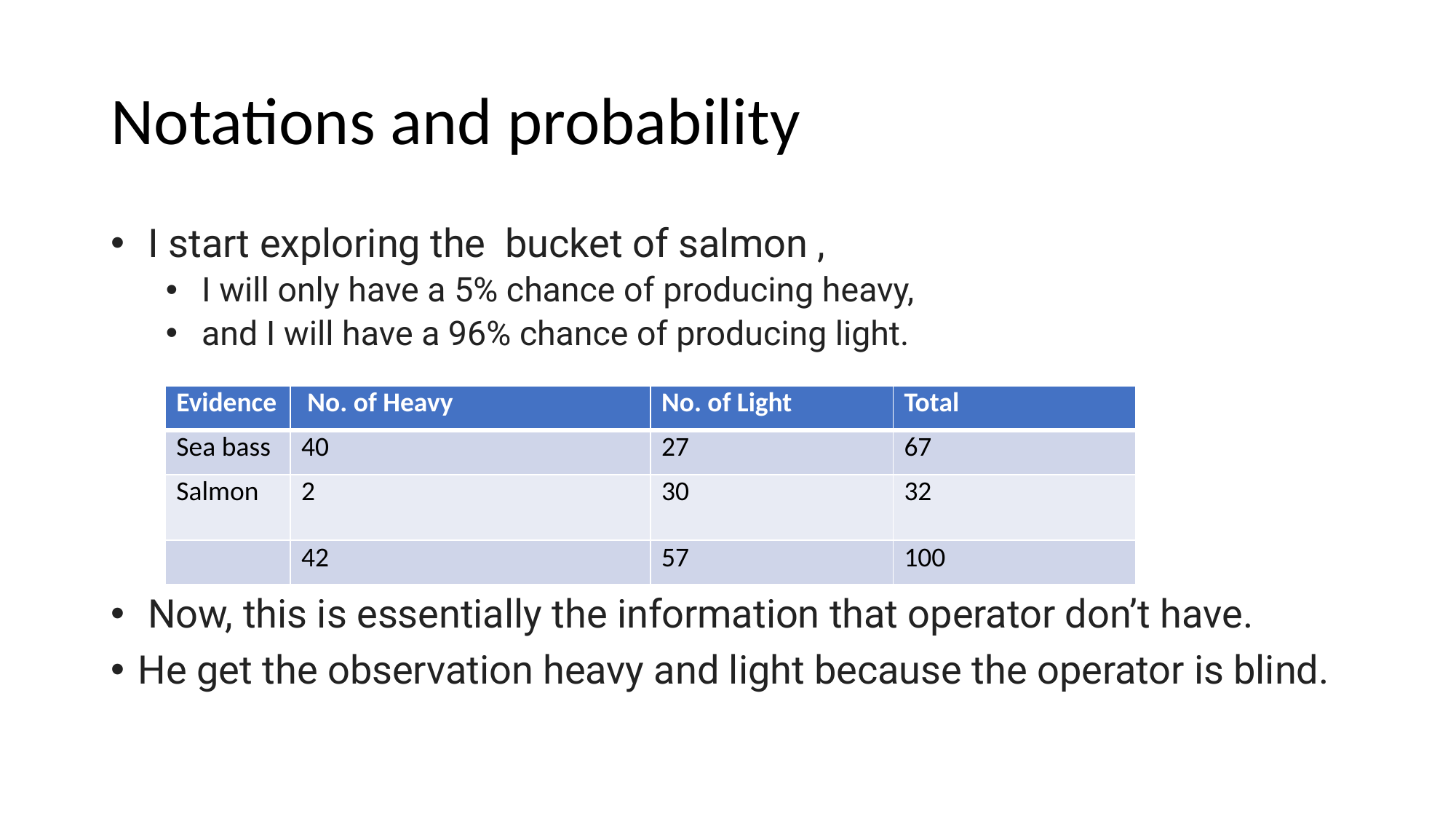

# Notations and probability
 I start exploring the  bucket of salmon ,
 I will only have a 5% chance of producing heavy,
 and I will have a 96% chance of producing light.

 Now, this is essentially the information that operator don’t have.
He get the observation heavy and light because the operator is blind.
| Evidence | No. of Heavy | No. of Light | Total |
| --- | --- | --- | --- |
| Sea bass | 40 | 27 | 67 |
| Salmon | 2 | 30 | 32 |
|  | 42 | 57 | 100 |